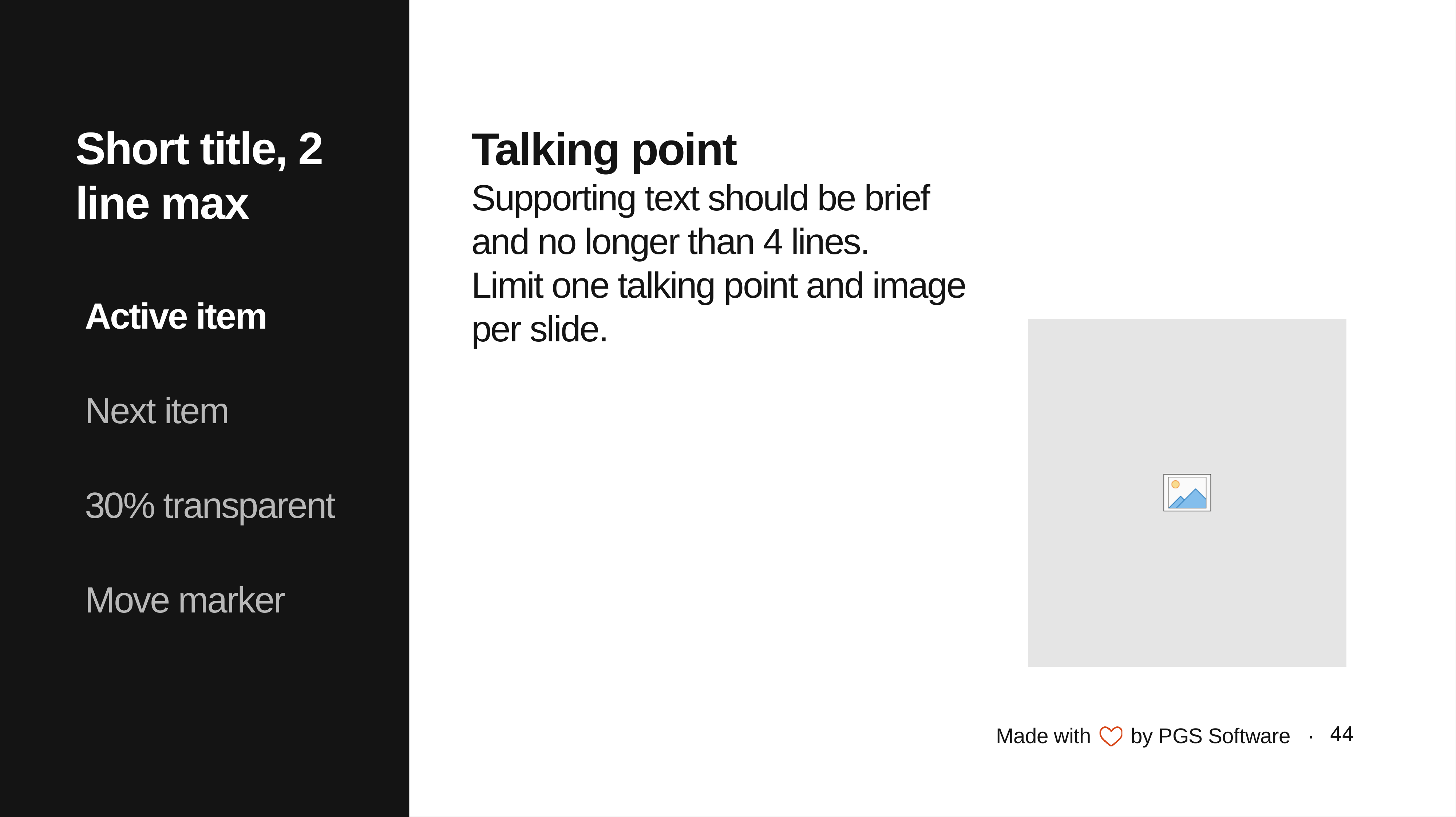

Short title, 2 line max
Talking point
Supporting text should be brief
and no longer than 4 lines.
Limit one talking point and image
per slide.
Active item

Next item
30% transparent
Move marker
44